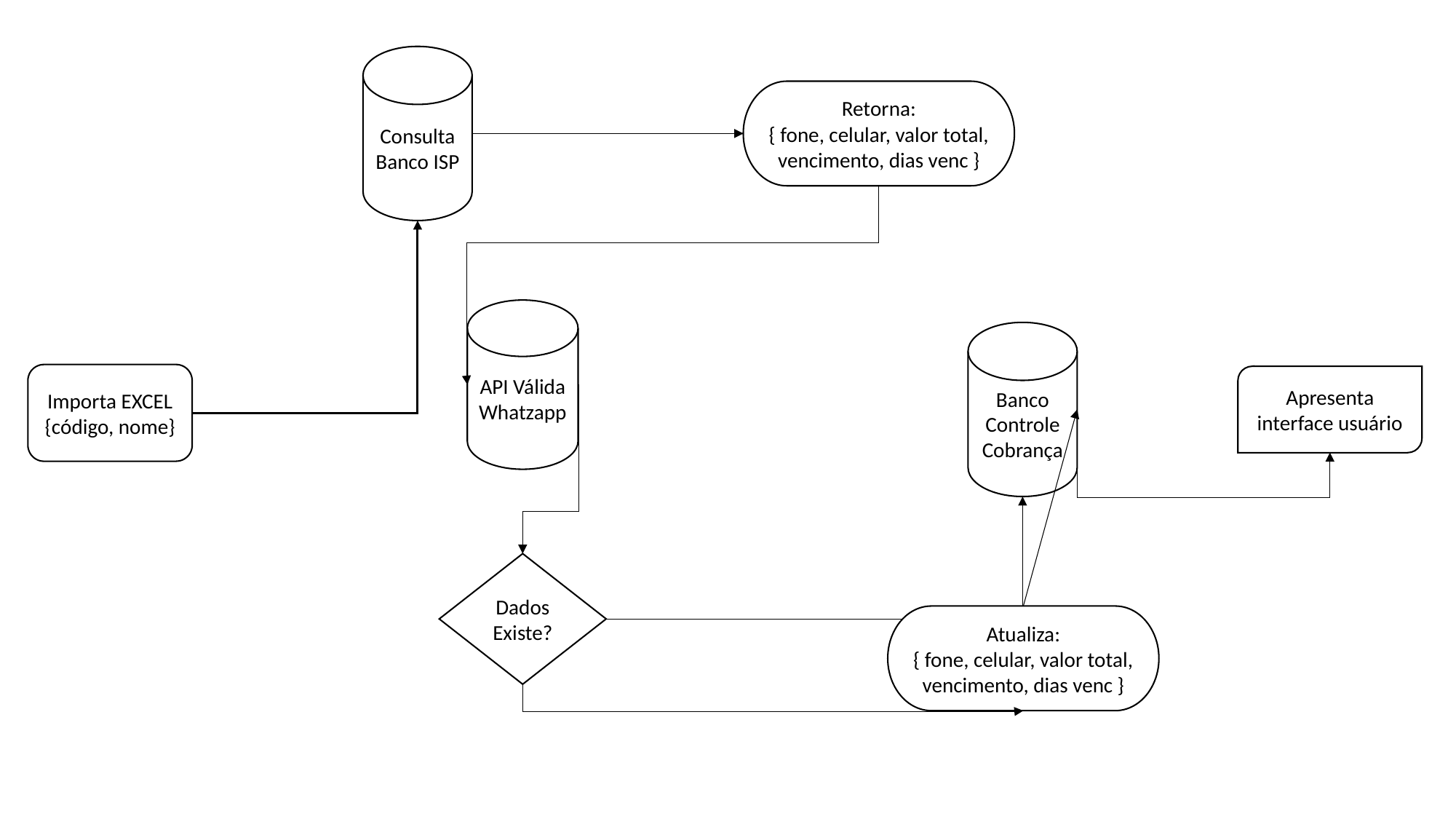

Consulta Banco ISP
Retorna:
{ fone, celular, valor total, vencimento, dias venc }
API Válida Whatzapp
Banco Controle Cobrança
Importa EXCEL {código, nome}
Apresenta interface usuário
Dados Existe?
Atualiza:
{ fone, celular, valor total, vencimento, dias venc }